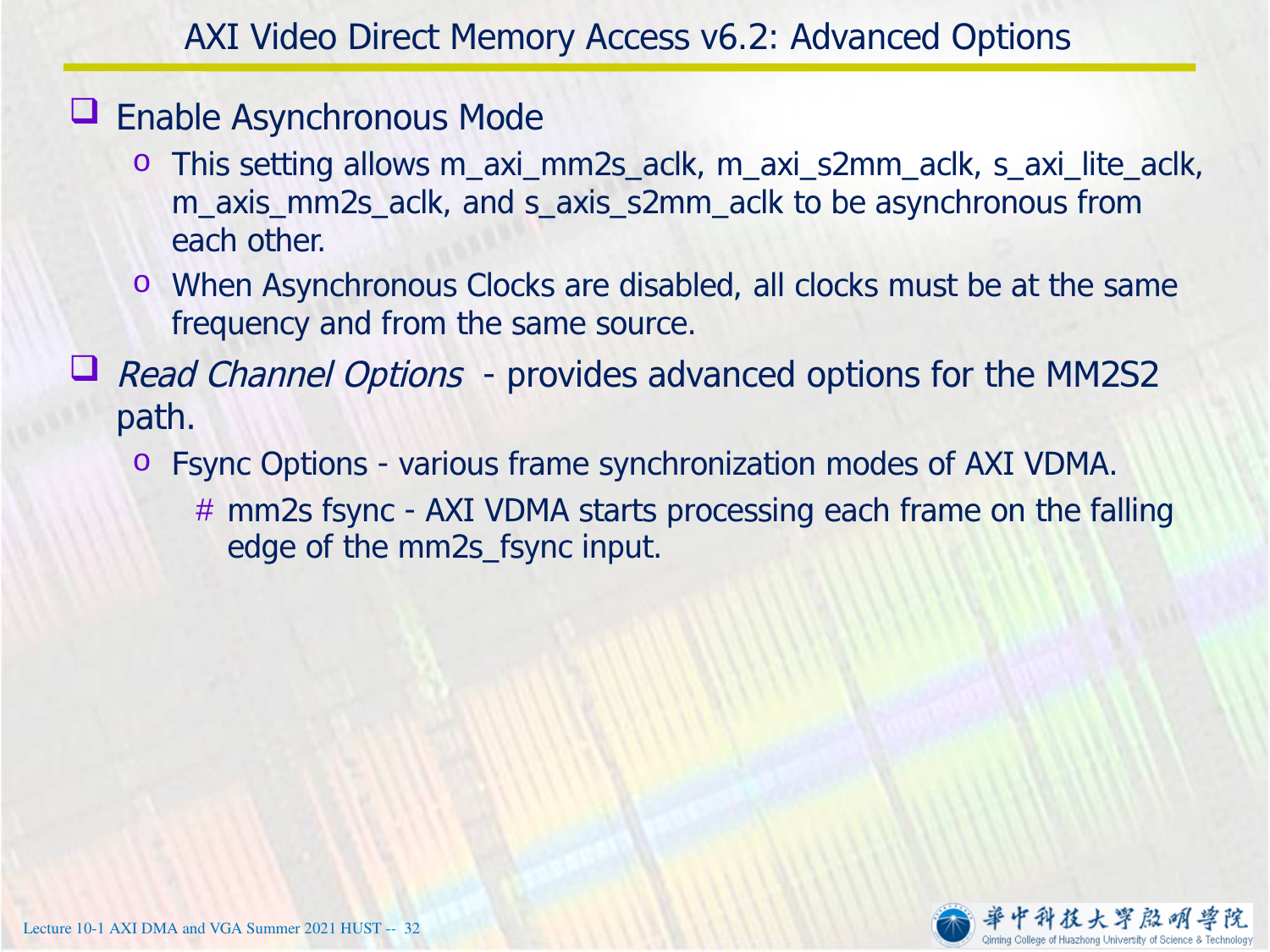

# AXI Video Direct Memory Access v6.2: Advanced Options
Enable Asynchronous Mode
This setting allows m_axi_mm2s_aclk, m_axi_s2mm_aclk, s_axi_lite_aclk, m_axis_mm2s_aclk, and s_axis_s2mm_aclk to be asynchronous from each other.
When Asynchronous Clocks are disabled, all clocks must be at the same frequency and from the same source.
Read Channel Options  - provides advanced options for the MM2S2 path.
Fsync Options - various frame synchronization modes of AXI VDMA.
mm2s fsync - AXI VDMA starts processing each frame on the falling edge of the mm2s_fsync input.